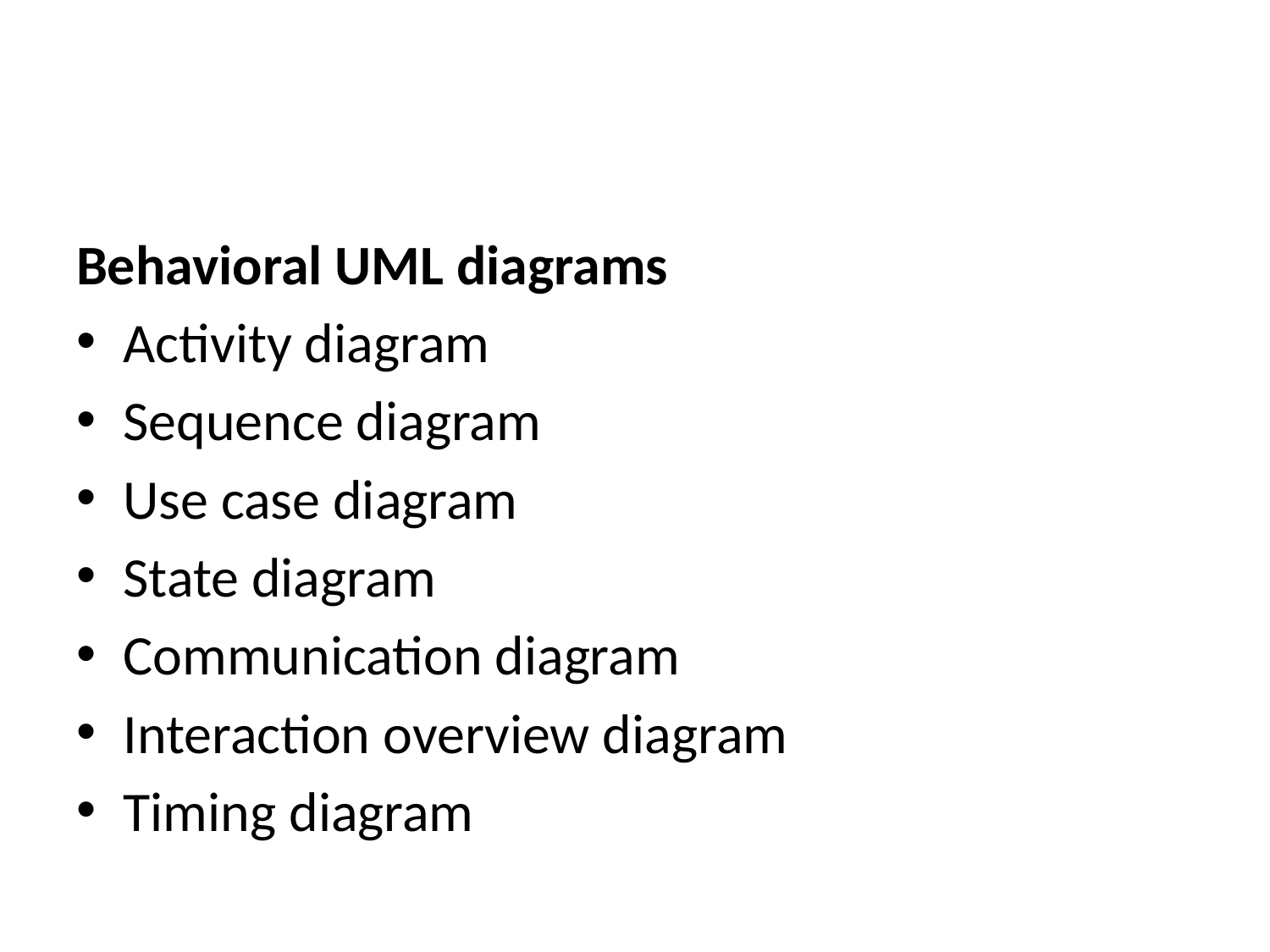

#
Behavioral UML diagrams
Activity diagram
Sequence diagram
Use case diagram
State diagram
Communication diagram
Interaction overview diagram
Timing diagram